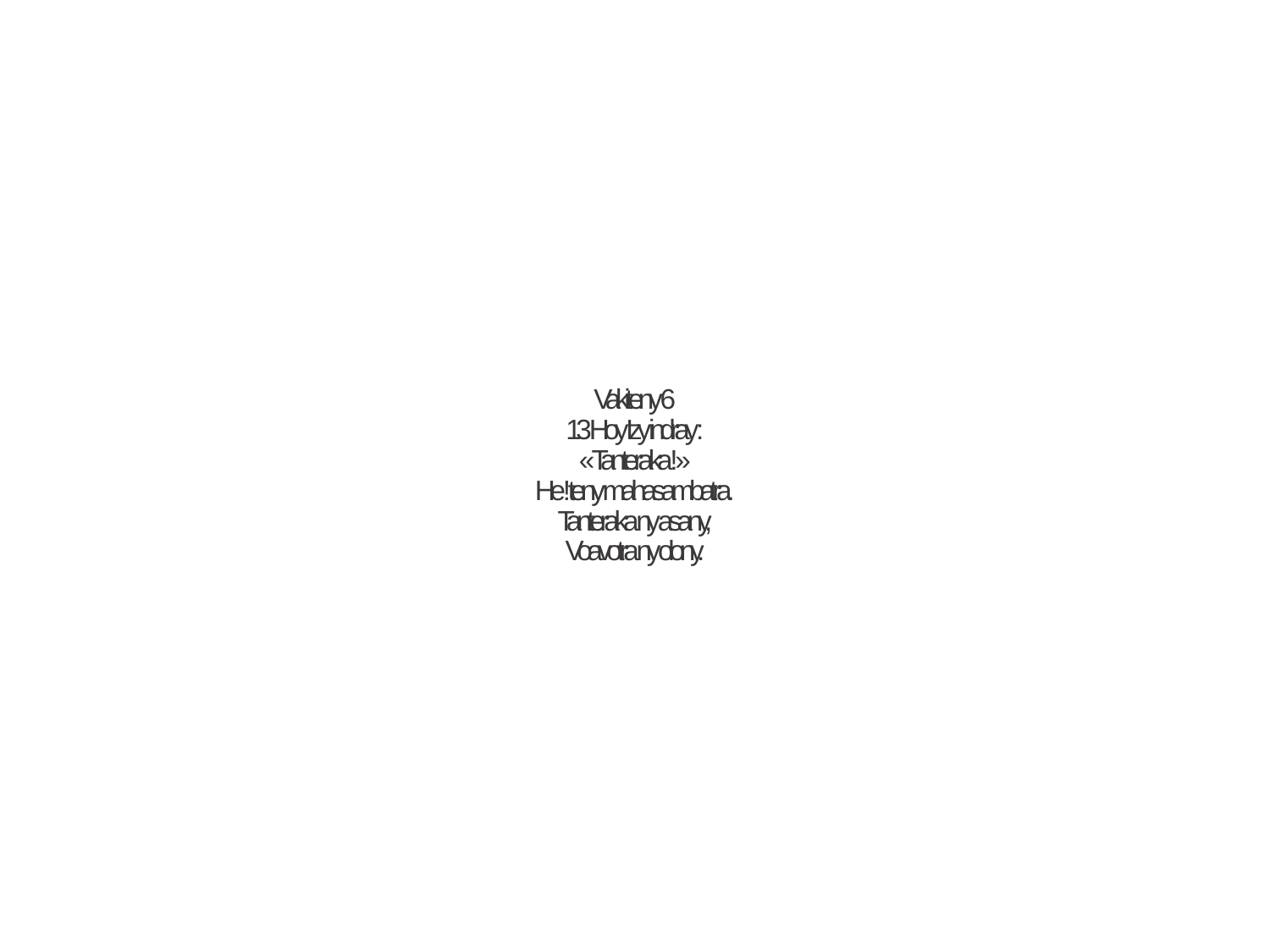

Vakiteny 6
13 Hoy Izy indray :
« Tanteraka ! »
He ! teny mahasambatra.
Tanteraka ny asany,
Voavotra ny olony.